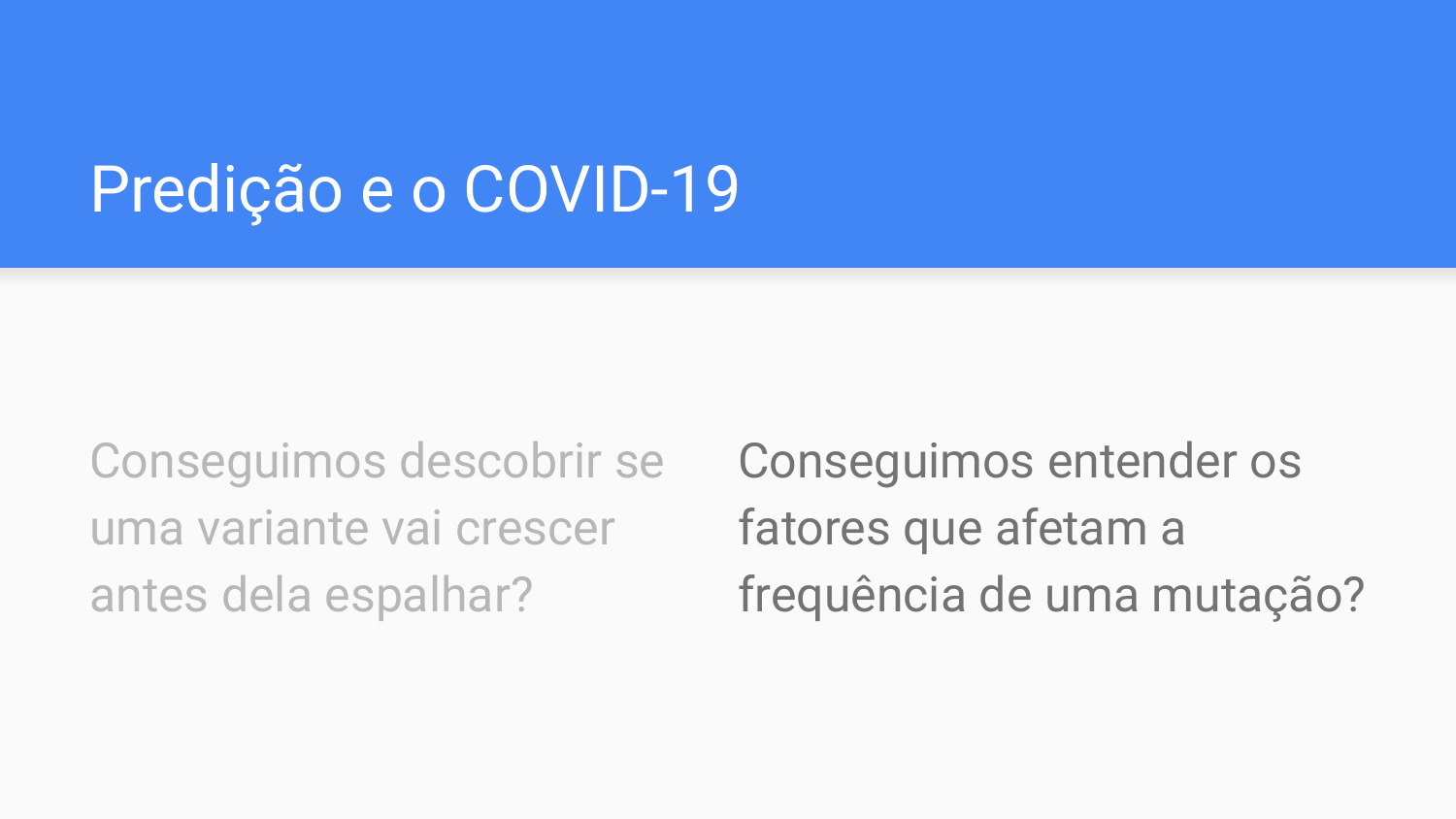

# Predição e o COVID-19
Conseguimos descobrir se uma variante vai crescer antes dela espalhar?
Conseguimos entender os fatores que afetam a frequência de uma mutação?